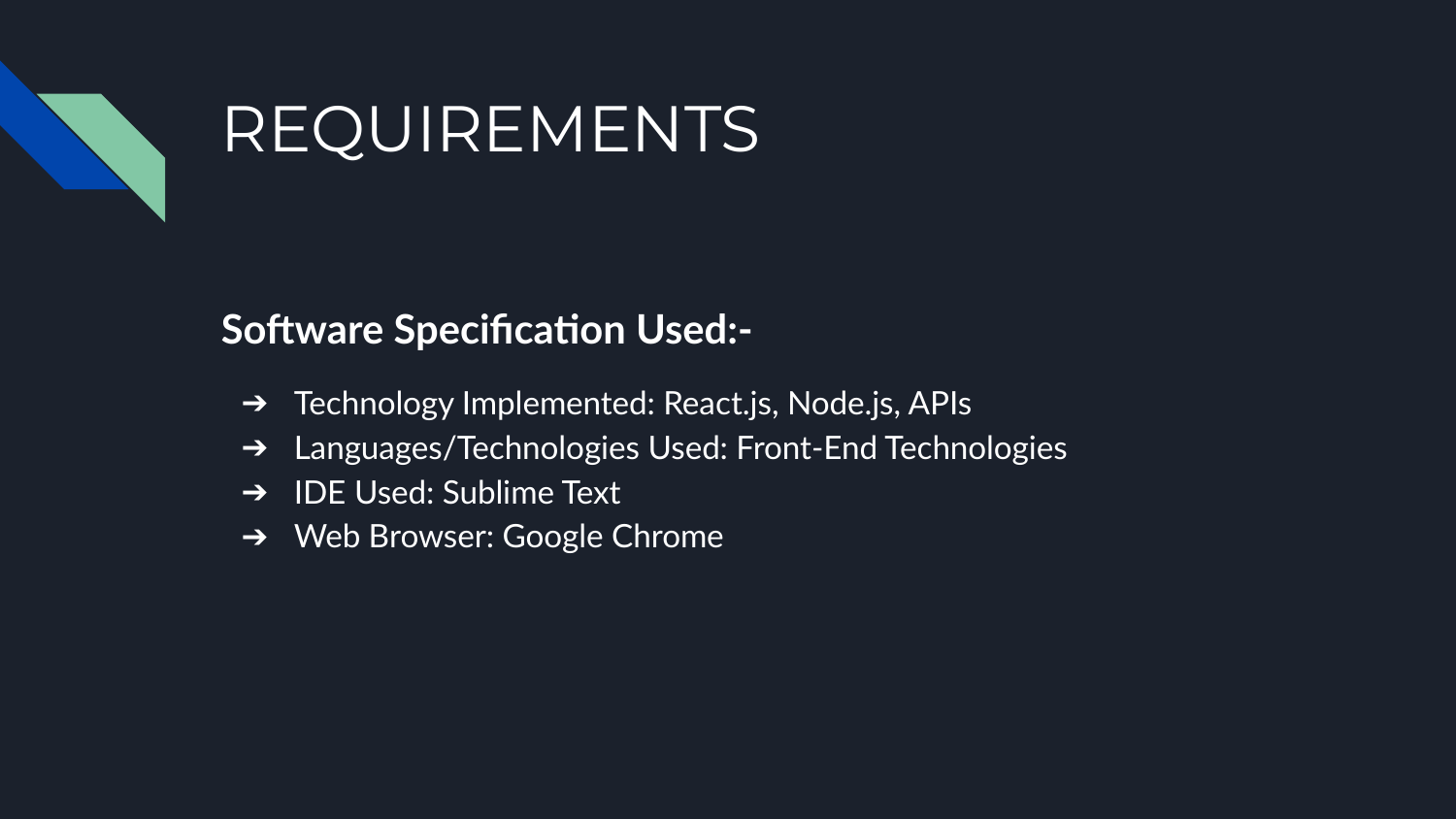

# REQUIREMENTS
Software Specification Used:-
Technology Implemented: React.js, Node.js, APIs
Languages/Technologies Used: Front-End Technologies
IDE Used: Sublime Text
Web Browser: Google Chrome